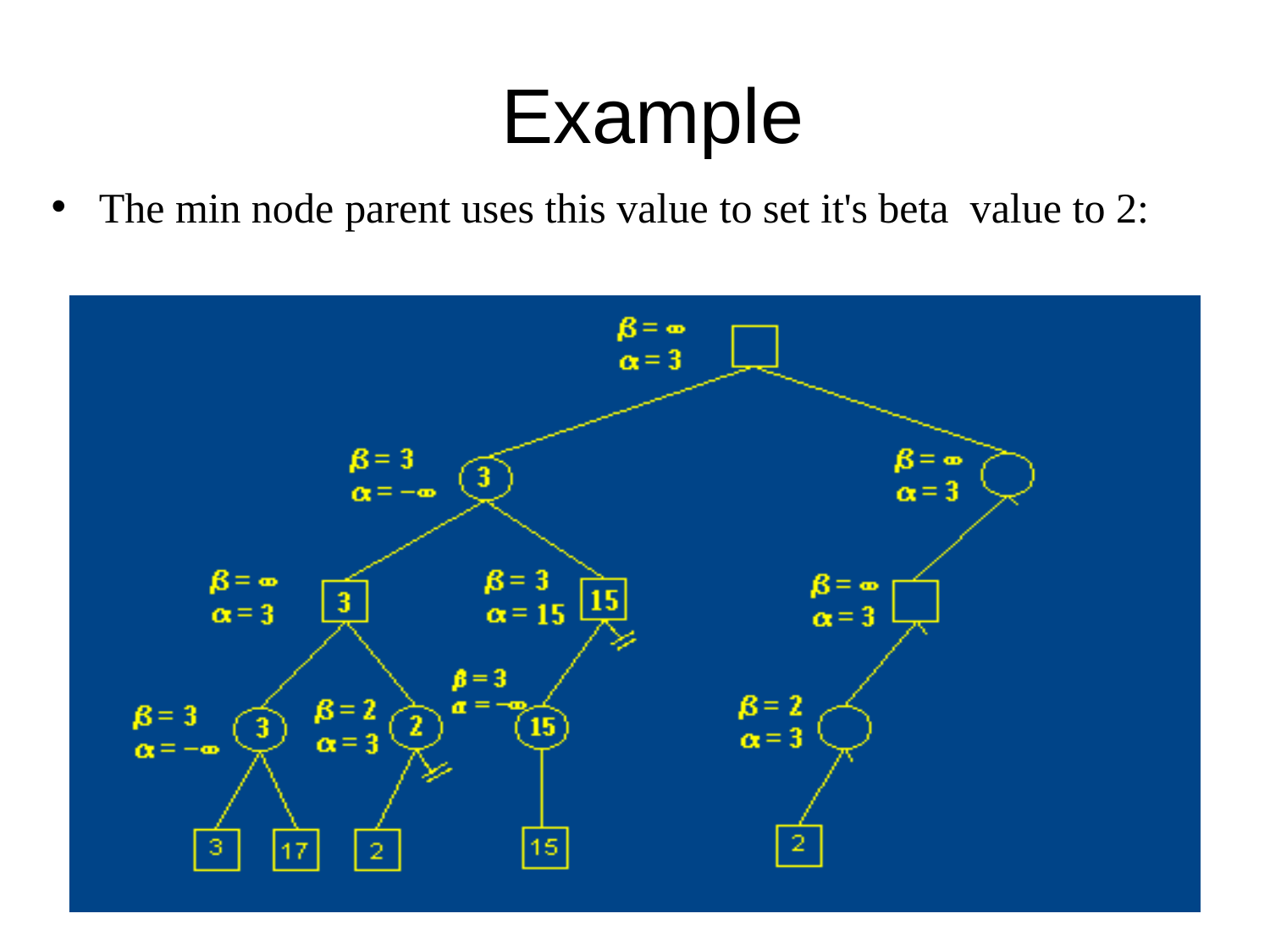

# Example
The min node parent uses this value to set it's beta  value to 2: